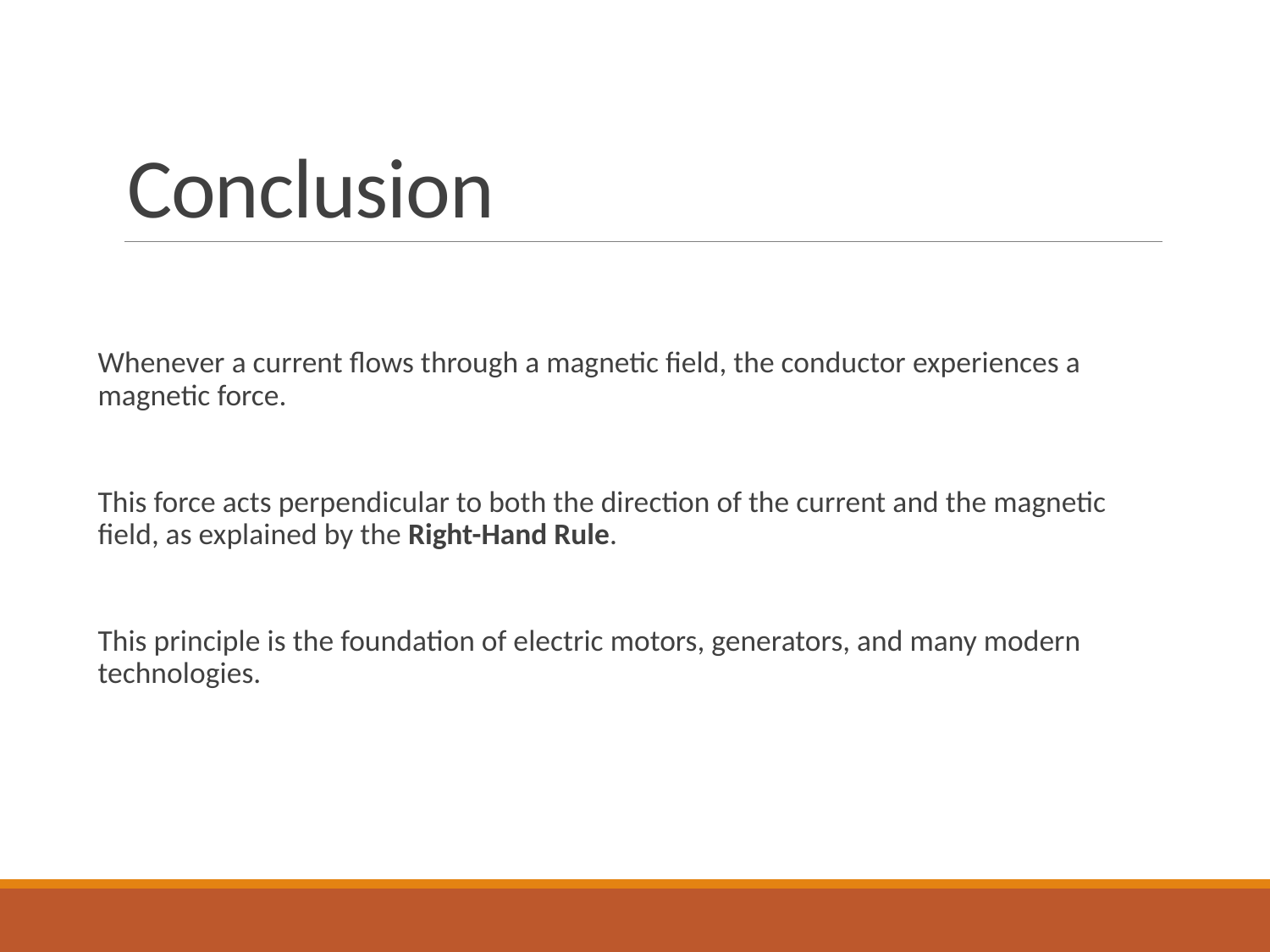

# Conclusion
Whenever a current flows through a magnetic field, the conductor experiences a magnetic force.

This force acts perpendicular to both the direction of the current and the magnetic field, as explained by the Right-Hand Rule.

This principle is the foundation of electric motors, generators, and many modern technologies.